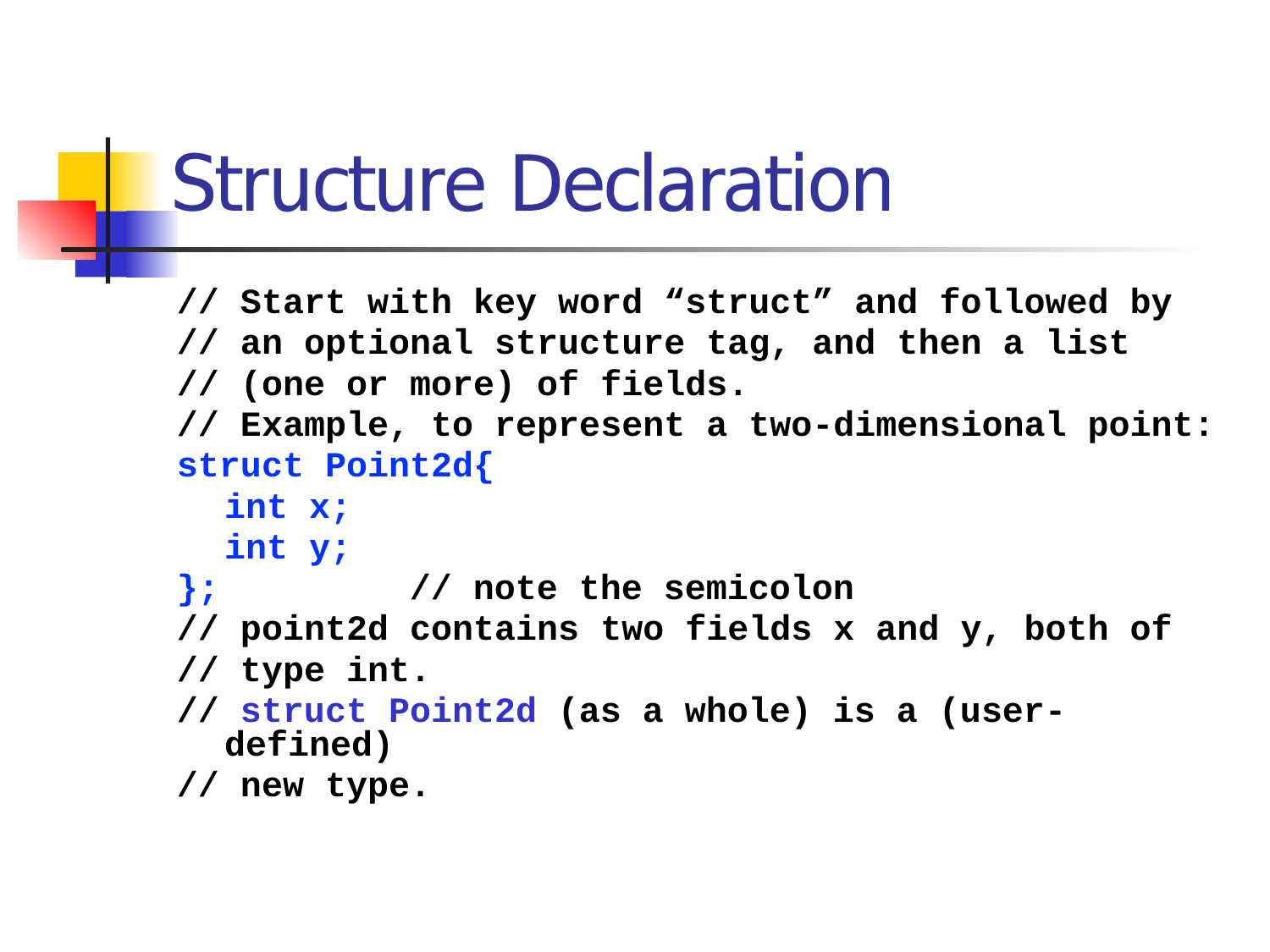

# Structure Declaration
// Start with key word “struct” and followed by
// an optional structure tag, and then a list
// (one or more) of fields.
// Example, to represent a two-dimensional point:
struct Point2d{
	int x;
	int y;
};         // note the semicolon
// point2d contains two fields x and y, both of
// type int.
// struct Point2d (as a whole) is a (user-defined)
// new type.